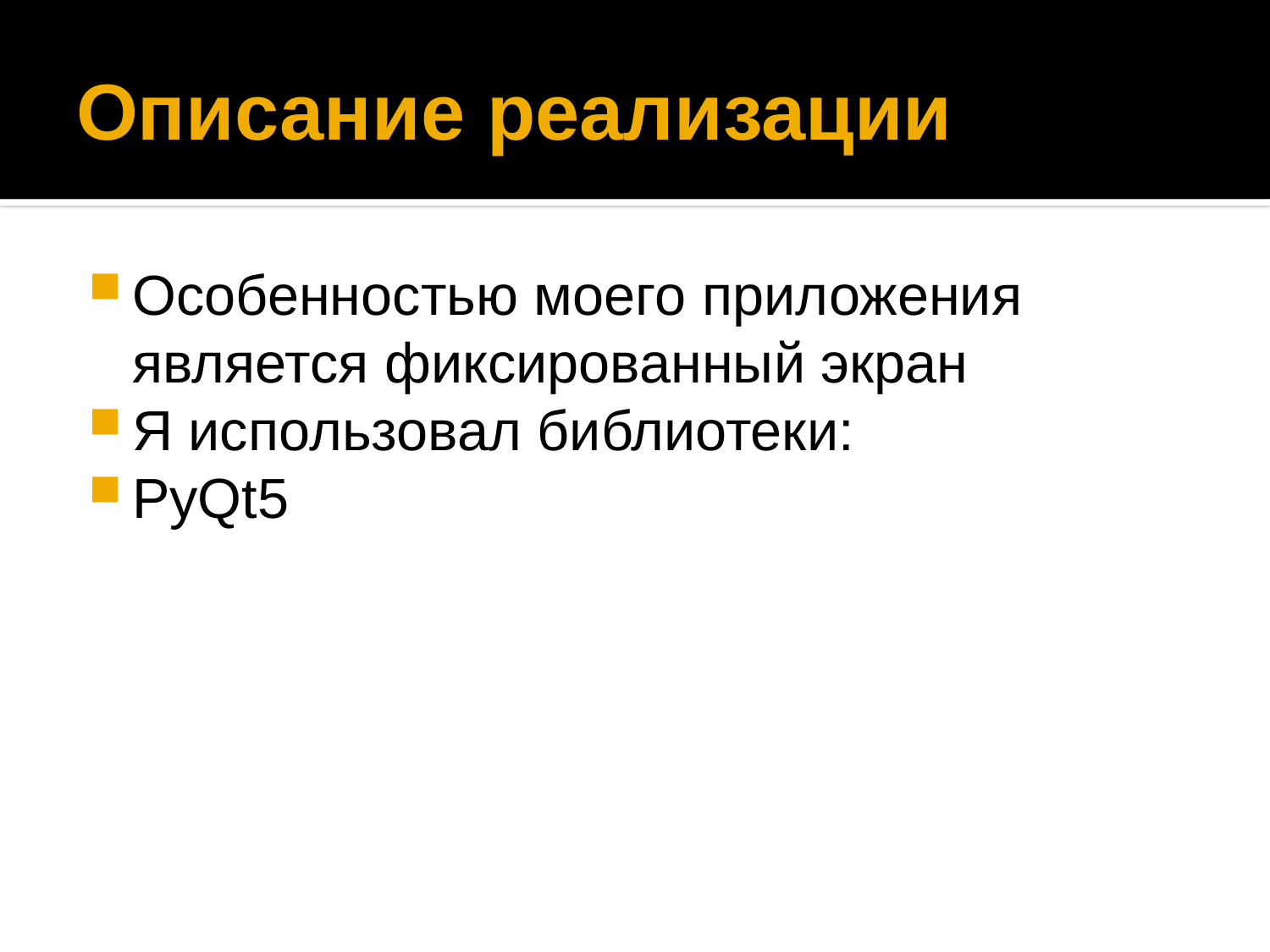

# Описание реализации
Особенностью моего приложения является фиксированный экран
Я использовал библиотеки:
PyQt5